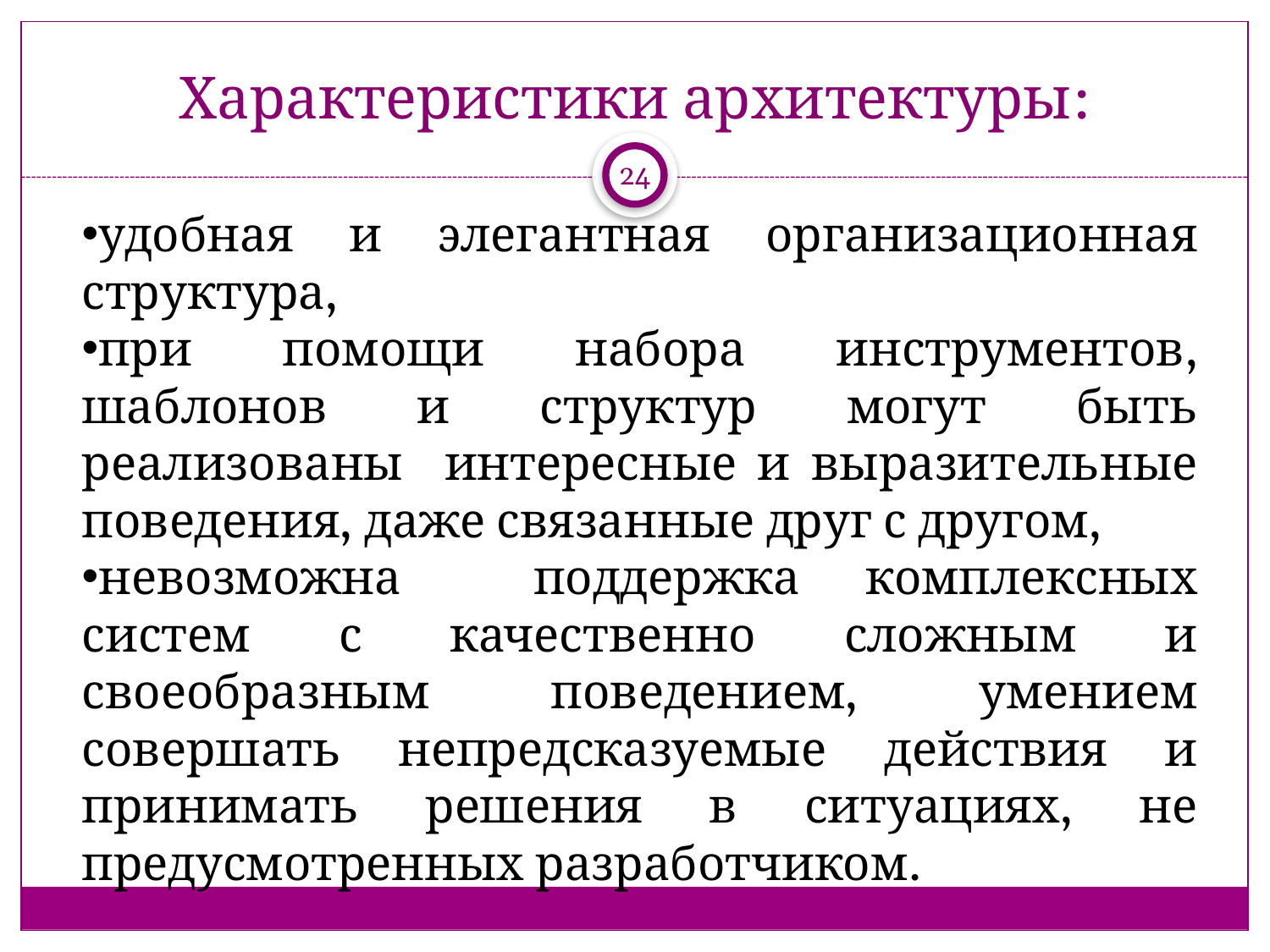

# Характеристики архитектуры:
24
удобная и элегантная организационная структура,
при помощи набора инструментов, шаблонов и структур могут быть реализованы  интересные и выразительные поведения, даже связанные друг с другом,
невозможна  поддержка комплексных систем с качественно сложным и своеобразным поведением, умением совершать непредсказуемые действия и принимать решения в ситуациях, не предусмотренных разработчиком.